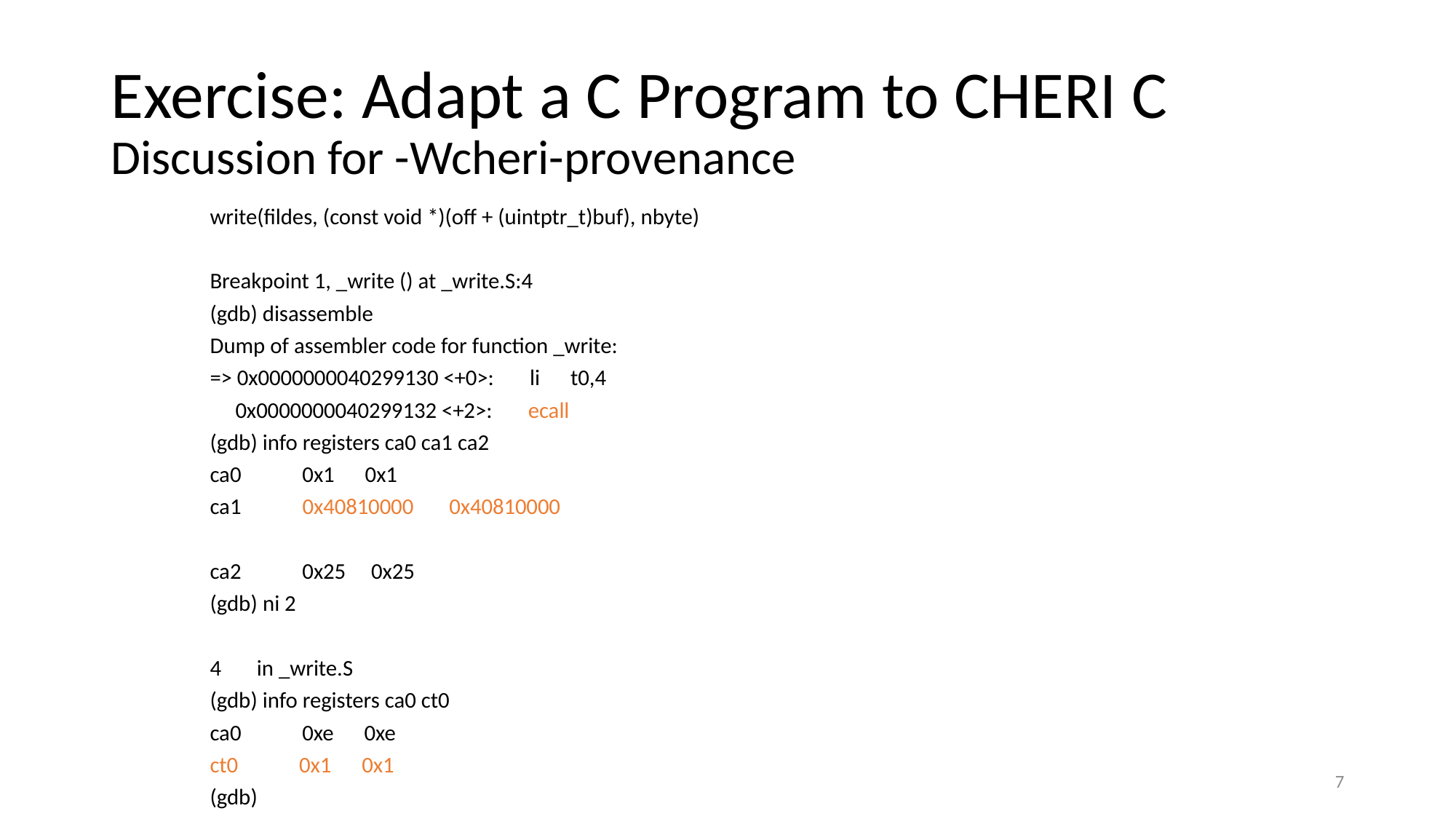

# Exercise: Adapt a C Program to CHERI C Discussion for -Wcheri-provenance
write(fildes, (const void *)(off + (uintptr_t)buf), nbyte)

Breakpoint 1, _write () at _write.S:4
(gdb) disassemble
Dump of assembler code for function _write:
=> 0x0000000040299130 <+0>:       li      t0,4
     0x0000000040299132 <+2>:       ecall
(gdb) info registers ca0 ca1 ca2
ca0            0x1      0x1
ca1            0x40810000       0x40810000

ca2            0x25     0x25
(gdb) ni 2

4       in _write.S
(gdb) info registers ca0 ct0
ca0            0xe      0xe
ct0            0x1      0x1
(gdb)

7